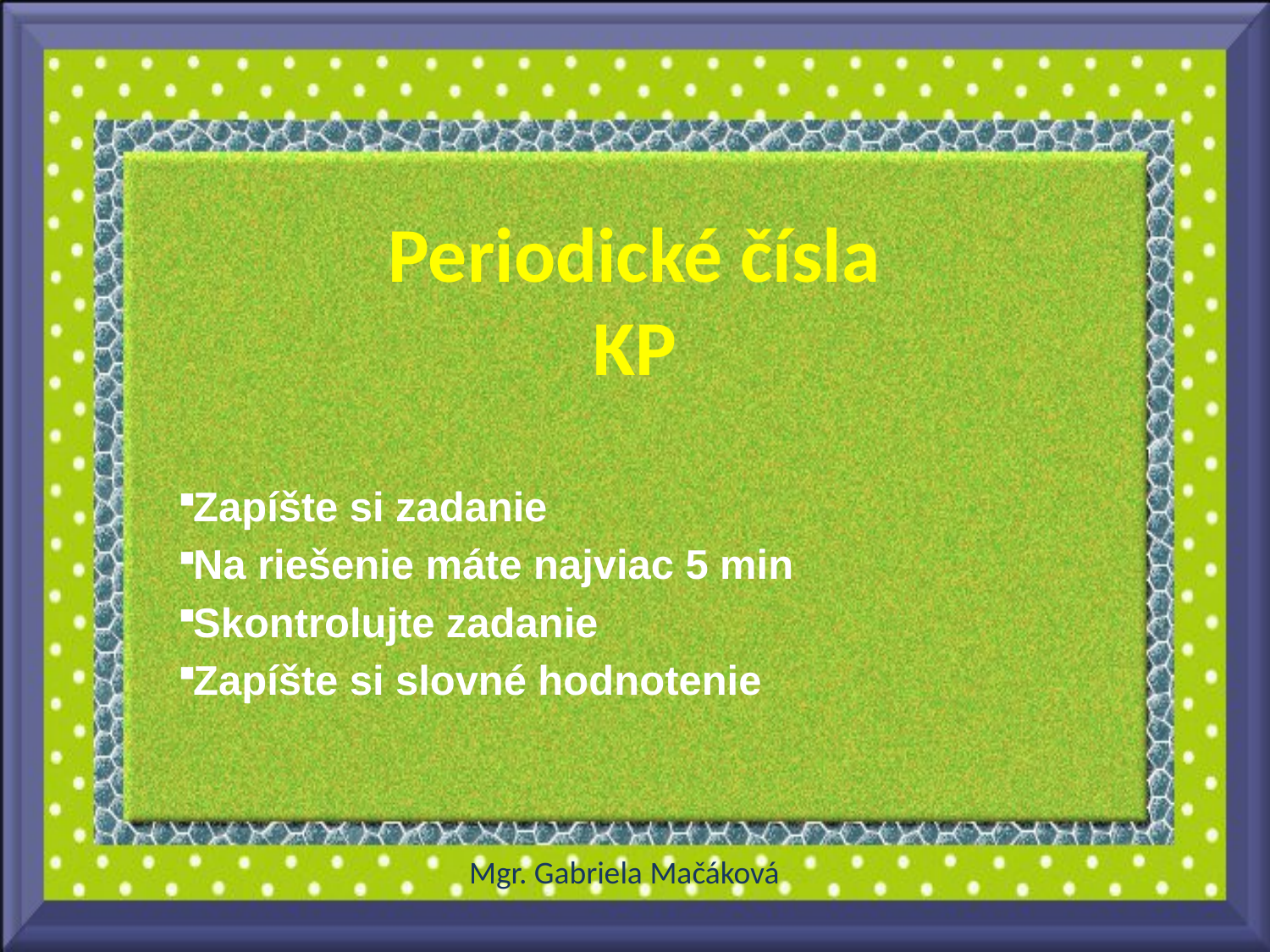

# Periodické čísla KP

 Zapíšte si zadanie
 Na riešenie máte najviac 5 min
 Skontrolujte zadanie
 Zapíšte si slovné hodnotenie

Mgr. Gabriela Mačáková